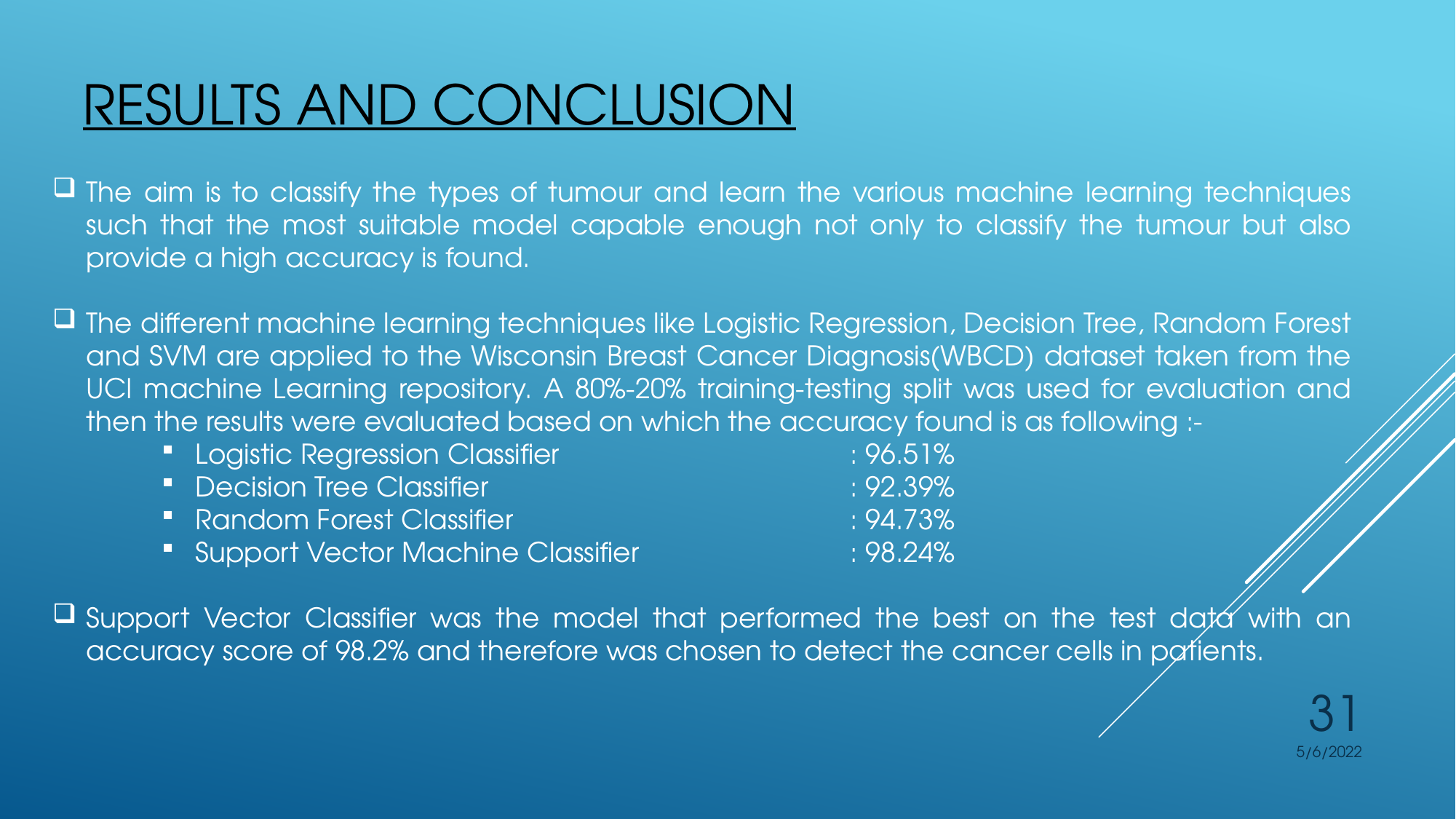

# RESULTS AND CONCLUSION
The aim is to classify the types of tumour and learn the various machine learning techniques such that the most suitable model capable enough not only to classify the tumour but also provide a high accuracy is found.

The different machine learning techniques like Logistic Regression, Decision Tree, Random Forest and SVM are applied to the Wisconsin Breast Cancer Diagnosis(WBCD) dataset taken from the UCI machine Learning repository. A 80%-20% training-testing split was used for evaluation and then the results were evaluated based on which the accuracy found is as following :-
Logistic Regression Classifier 		 	: 96.51%
Decision Tree Classifier		 		: 92.39%
Random Forest Classifier		 		: 94.73%
Support Vector Machine Classifier		: 98.24%

Support Vector Classifier was the model that performed the best on the test data with an accuracy score of 98.2% and therefore was chosen to detect the cancer cells in patients.

31
5/6/2022